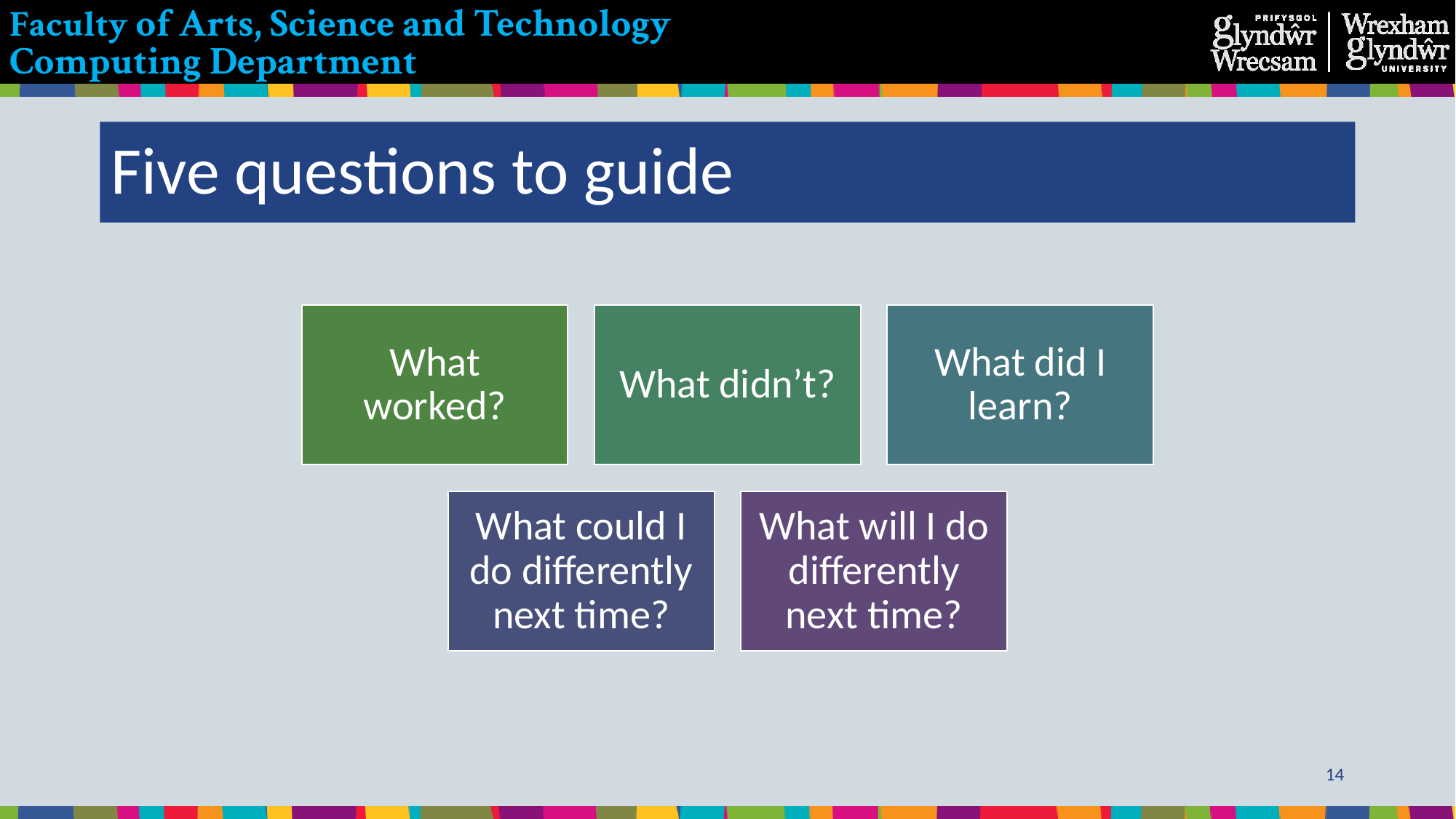

# Five questions to guide
What worked?
What didn’t?
What did I learn?
What could I do differently next time?
What will I do differently next time?
14